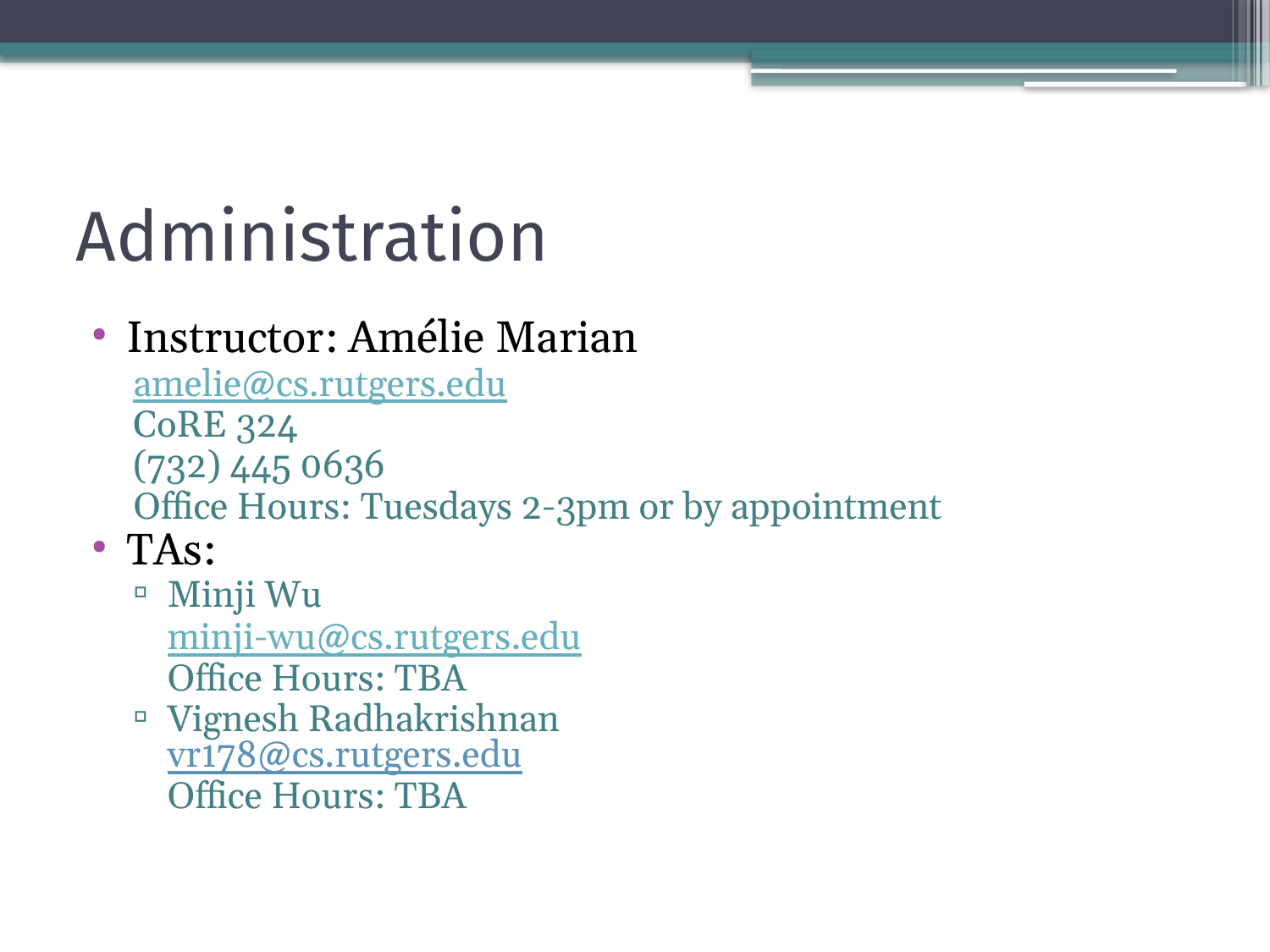

# Administration
Instructor: Amélie Marian
amelie@cs.rutgers.edu
CoRE 324
(732) 445 0636
Office Hours: Tuesdays 2-3pm or by appointment
TAs:
Minji Wu
	minji-wu@cs.rutgers.edu
	Office Hours: TBA
Vignesh Radhakrishnan
vr178@cs.rutgers.edu
	Office Hours: TBA